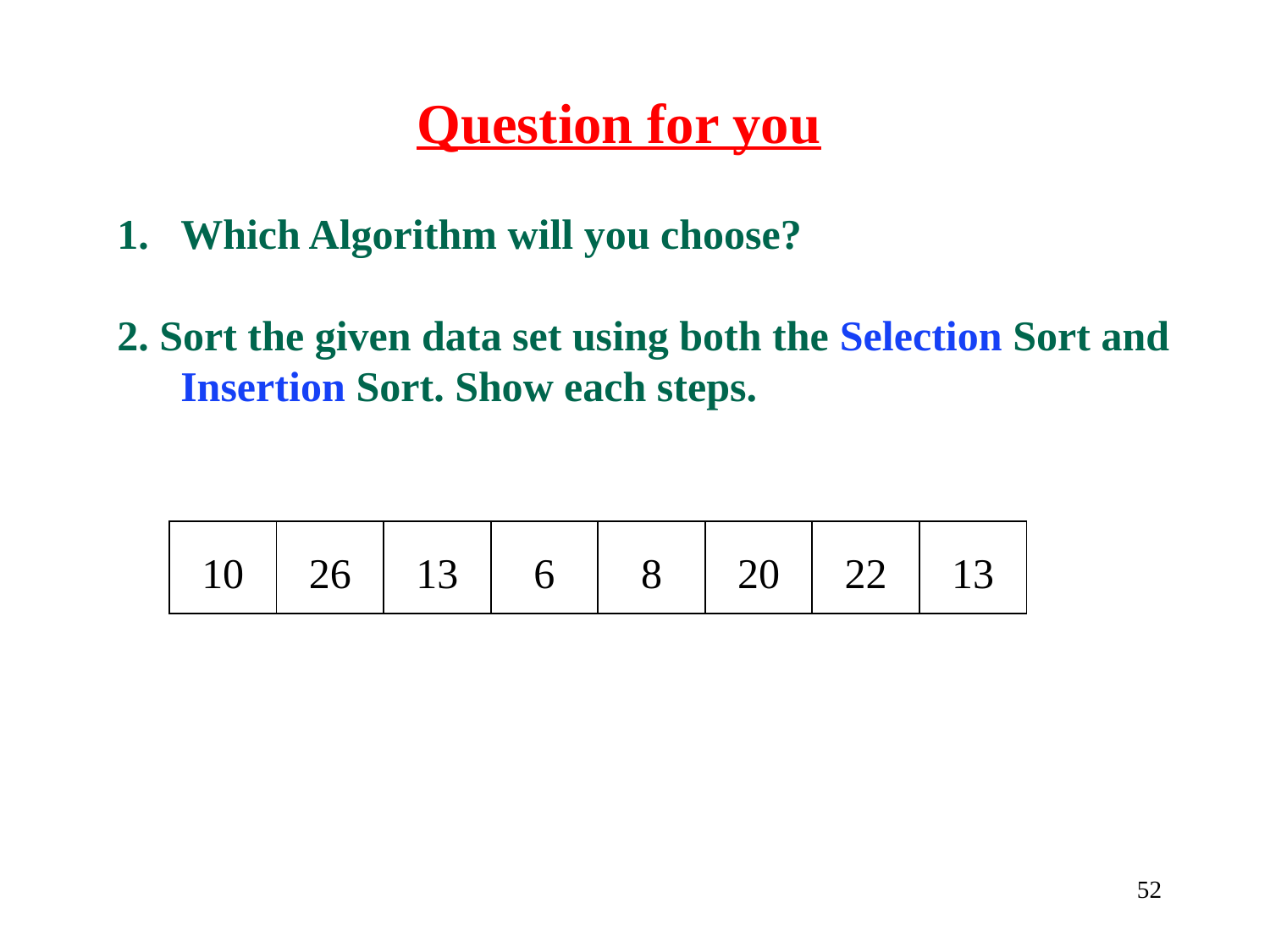

Question for you
Which Algorithm will you choose?

2. Sort the given data set using both the Selection Sort and Insertion Sort. Show each steps.

| 10 | 26 | 13 | 6 | 8 | 20 | 22 | 13 |
| --- | --- | --- | --- | --- | --- | --- | --- |
52